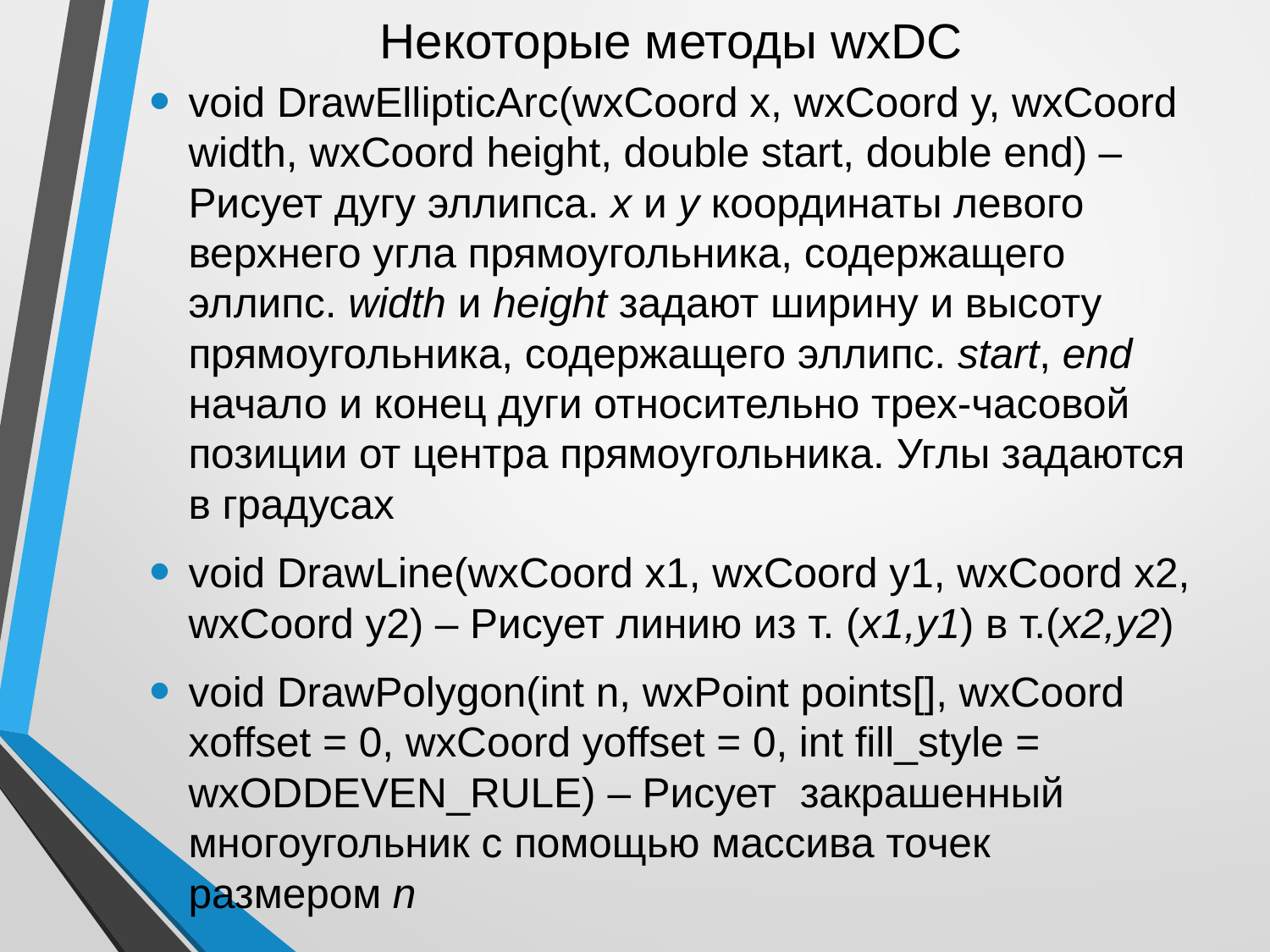

Некоторые методы wxDC
void DrawEllipticArc(wxCoord x, wxCoord y, wxCoord width, wxCoord height, double start, double end) – Рисует дугу эллипса. х и у координаты левого верхнего угла прямоугольника, содержащего эллипс. width и height задают ширину и высоту прямоугольника, содержащего эллипс. start, end начало и конец дуги относительно трех-часовой позиции от центра прямоугольника. Углы задаются в градусах
void DrawLine(wxCoord x1, wxCoord y1, wxCoord x2, wxCoord y2) – Рисует линию из т. (x1,y1) в т.(x2,y2)
void DrawPolygon(int n, wxPoint points[], wxCoord xoffset = 0, wxCoord yoffset = 0, int fill_style = wxODDEVEN_RULE) – Рисует  закрашенный многоугольник с помощью массива точек размером n